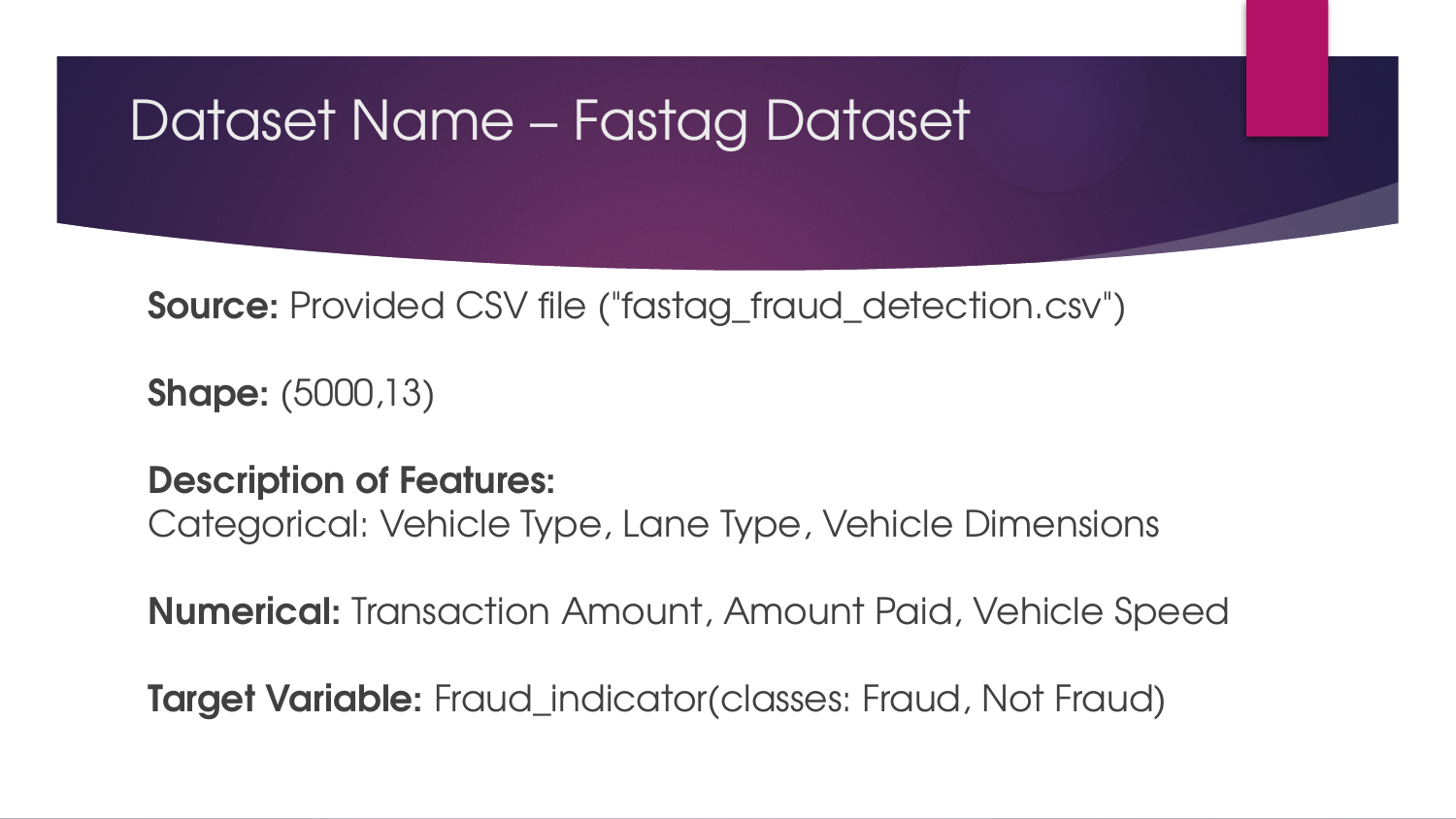

# Dataset Name – Fastag Dataset
Source: Provided CSV file ("fastag_fraud_detection.csv")

Shape: (5000,13)

Description of Features:
Categorical: Vehicle Type, Lane Type, Vehicle Dimensions

Numerical: Transaction Amount, Amount Paid, Vehicle Speed

Target Variable: Fraud_indicator(classes: Fraud, Not Fraud)